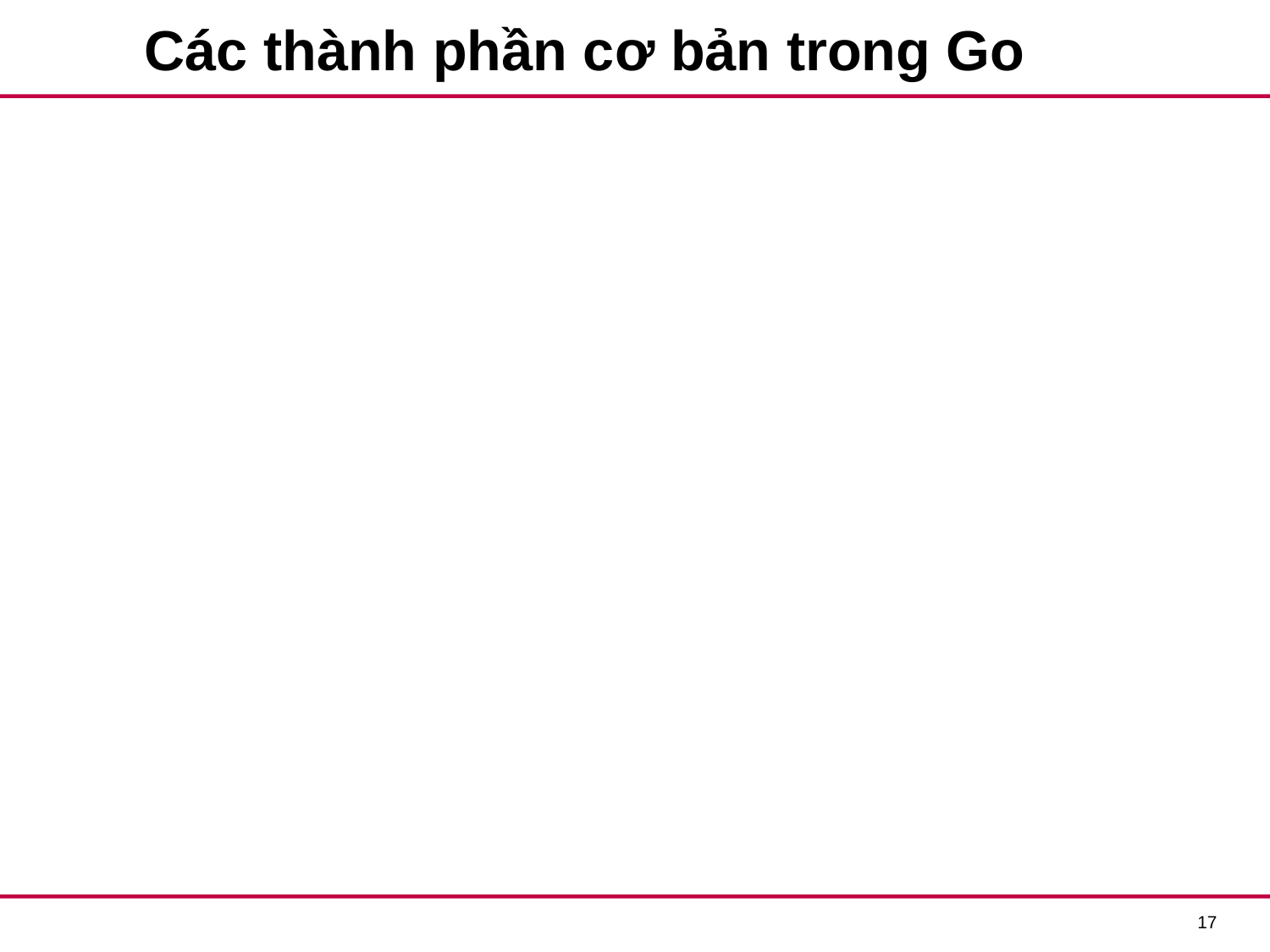

# Các thành phần cơ bản trong Go
17